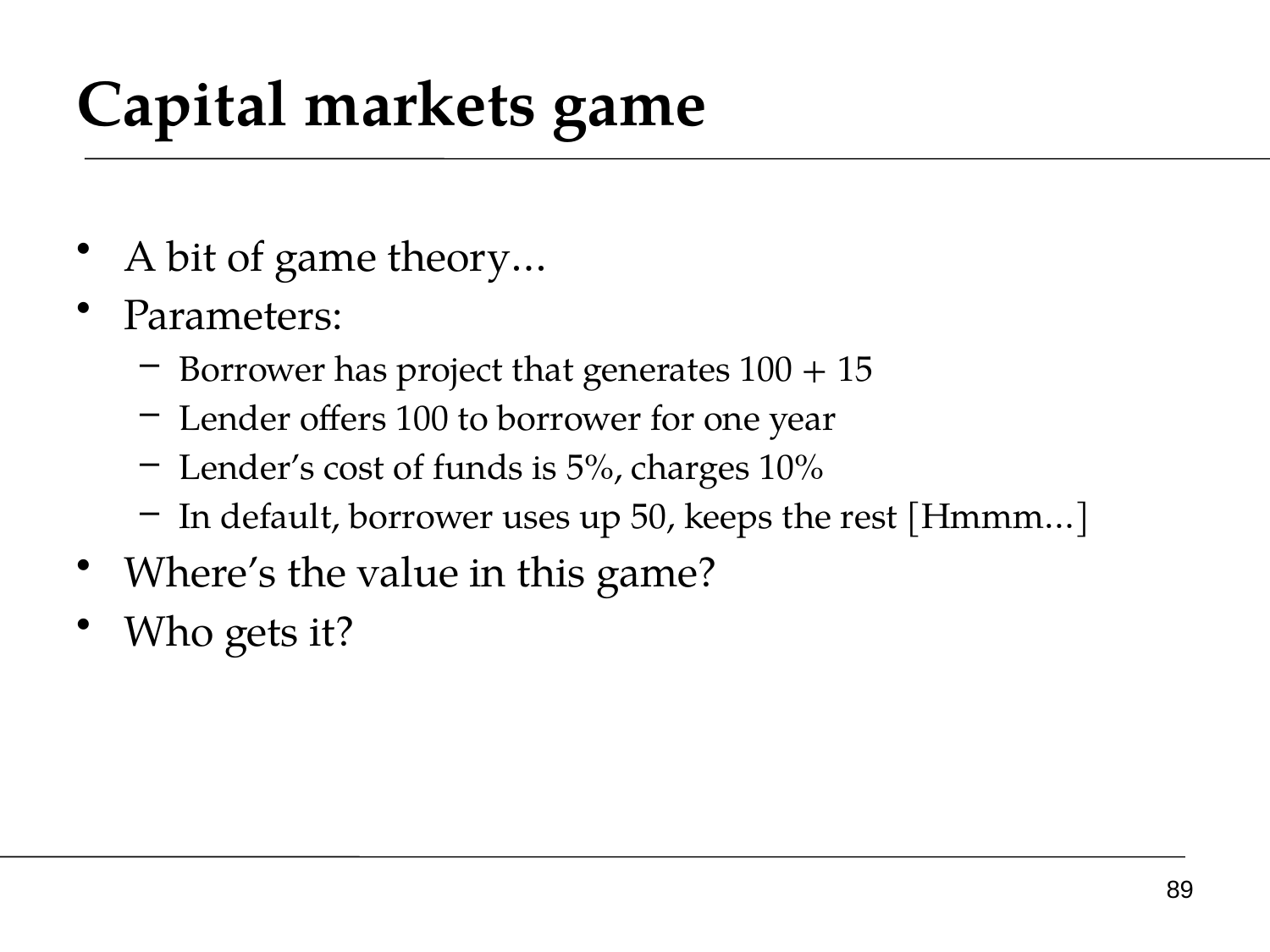

# Capital markets game
A bit of game theory…
Parameters:
Borrower has project that generates 100 + 15
Lender offers 100 to borrower for one year
Lender’s cost of funds is 5%, charges 10%
In default, borrower uses up 50, keeps the rest [Hmmm…]
Where’s the value in this game?
Who gets it?
89